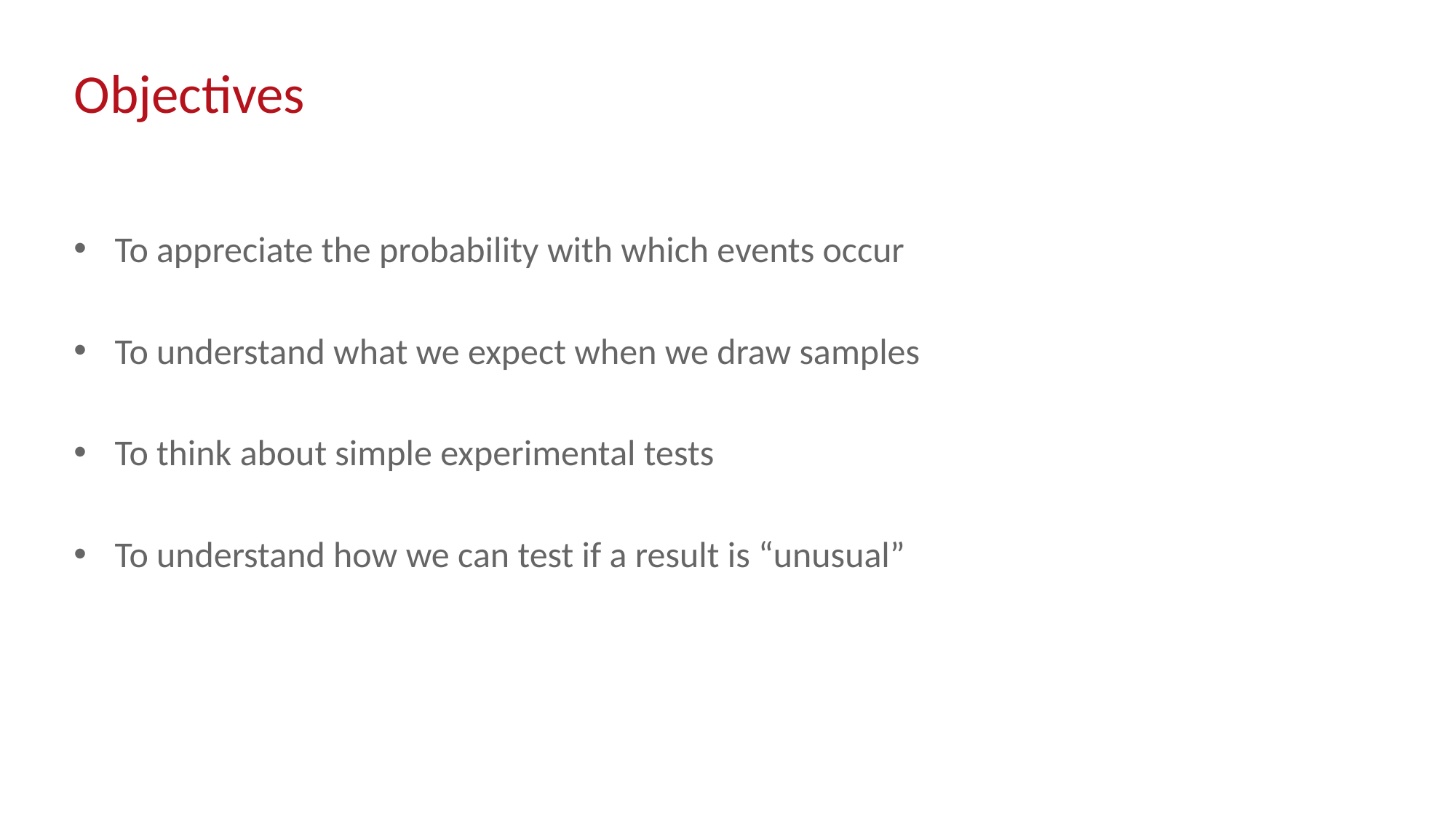

# Objectives
To appreciate the probability with which events occur

To understand what we expect when we draw samples

To think about simple experimental tests

To understand how we can test if a result is “unusual”